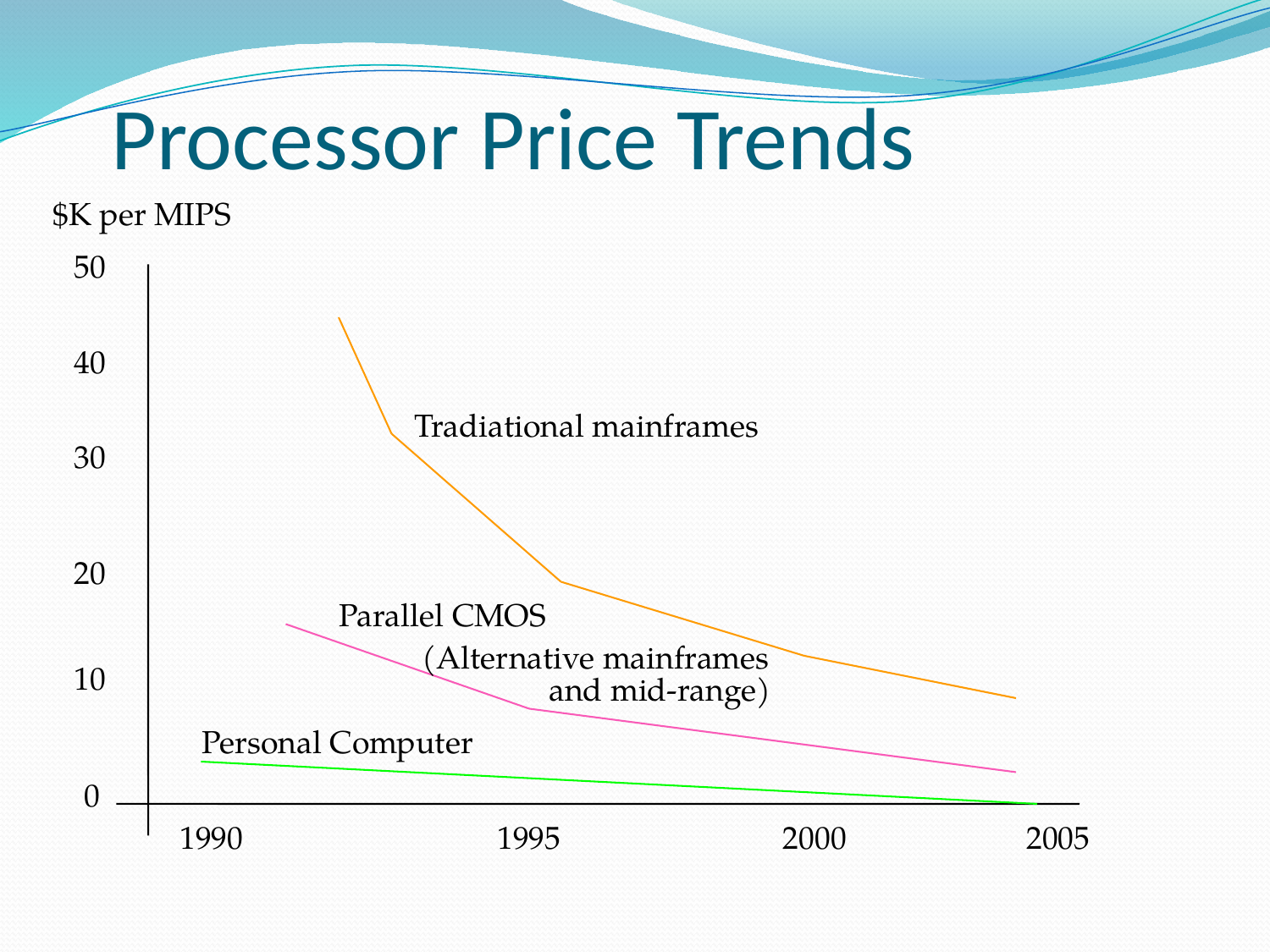

# Processor Price Trends
$K per MIPS
50

40
Tradiational mainframes
30

20

Parallel CMOS

(Alternative mainframes
10

and mid-range)

Personal Computer

0

1990
1995
2000
2005